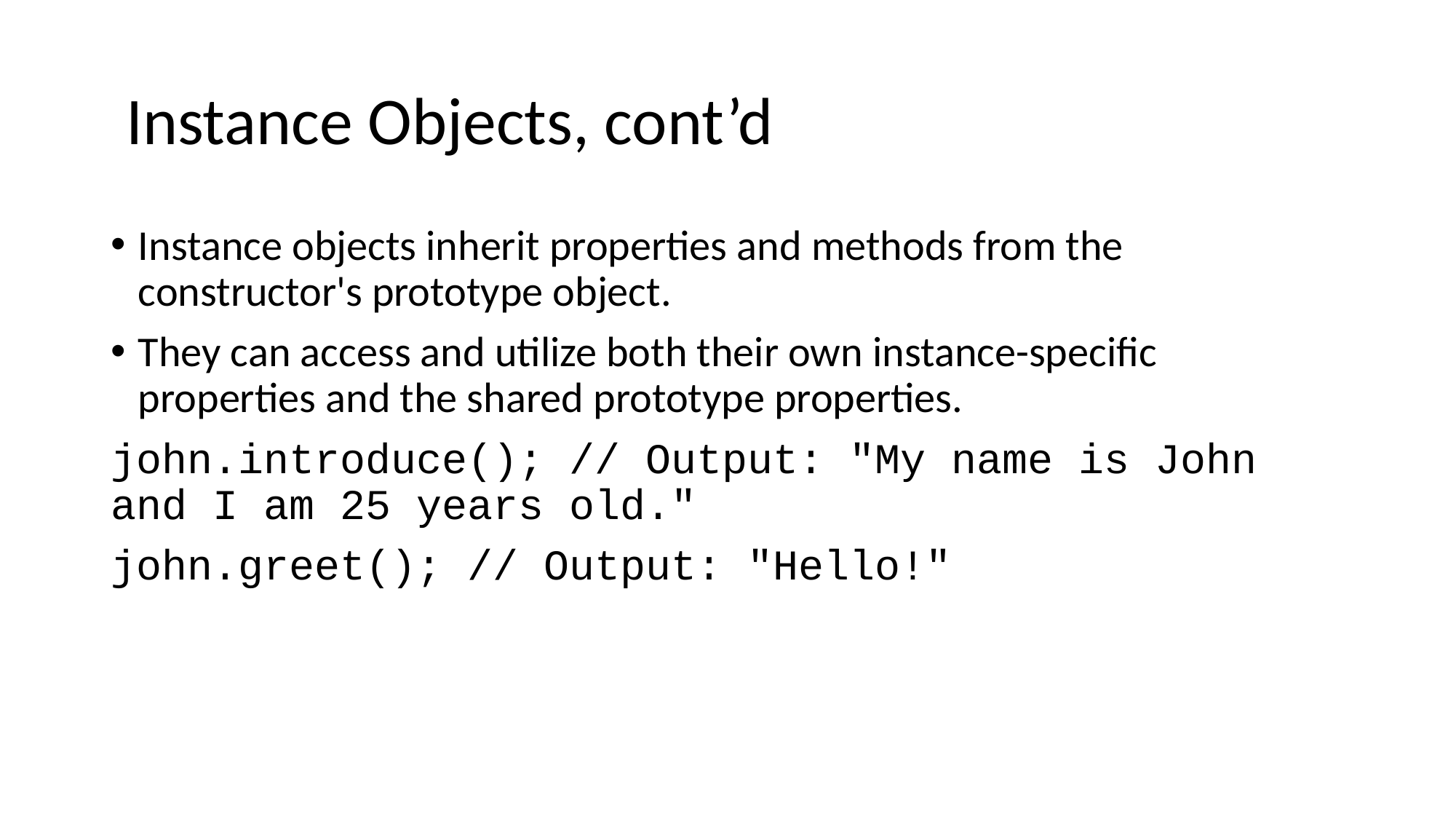

# Instance Objects, cont’d
Instance objects inherit properties and methods from the constructor's prototype object.
They can access and utilize both their own instance-specific properties and the shared prototype properties.
john.introduce(); // Output: "My name is John and I am 25 years old."
john.greet(); // Output: "Hello!"